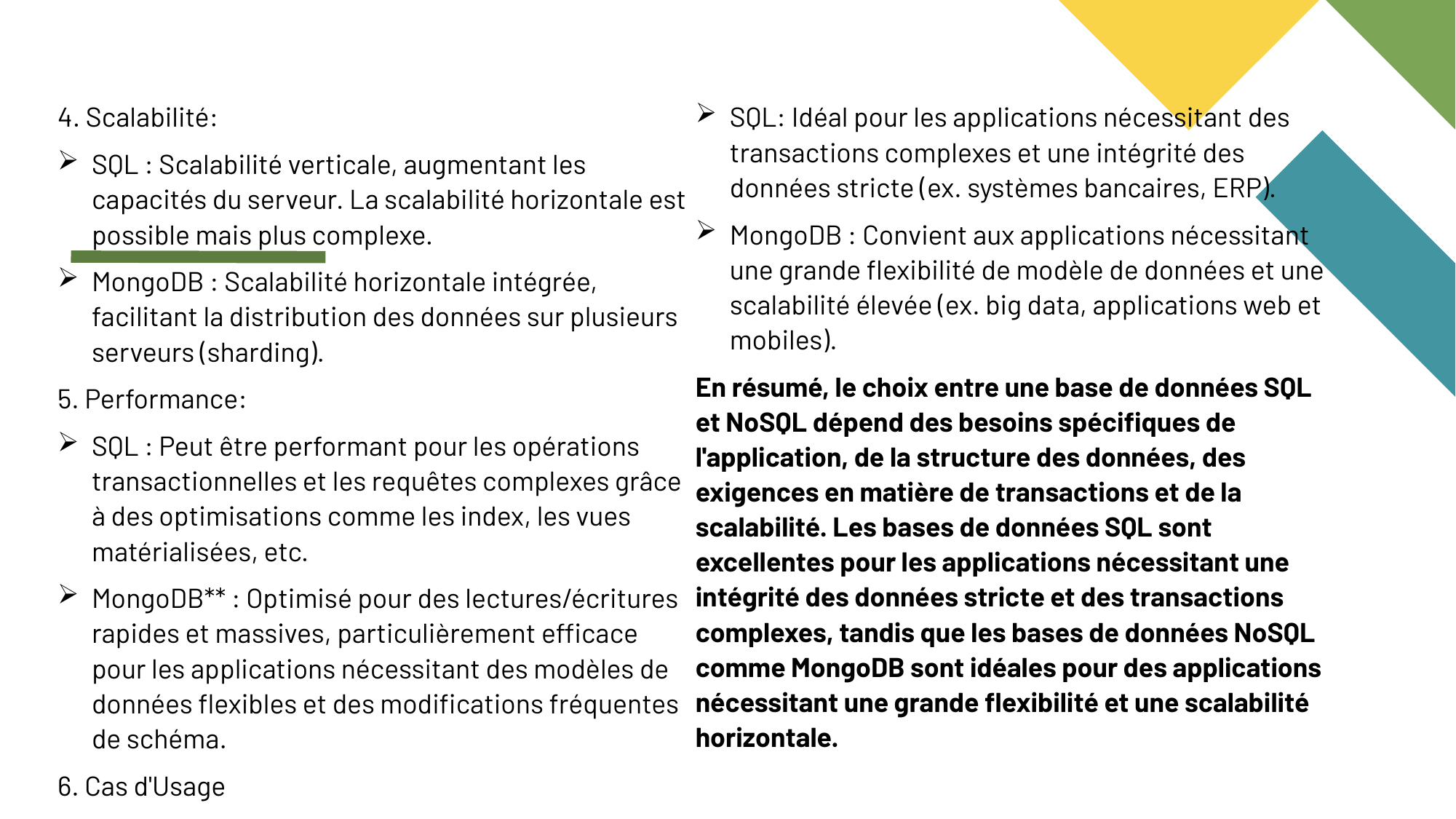

4. Scalabilité:
SQL : Scalabilité verticale, augmentant les capacités du serveur. La scalabilité horizontale est possible mais plus complexe.
MongoDB : Scalabilité horizontale intégrée, facilitant la distribution des données sur plusieurs serveurs (sharding).
5. Performance:
SQL : Peut être performant pour les opérations transactionnelles et les requêtes complexes grâce à des optimisations comme les index, les vues matérialisées, etc.
MongoDB** : Optimisé pour des lectures/écritures rapides et massives, particulièrement efficace pour les applications nécessitant des modèles de données flexibles et des modifications fréquentes de schéma.
6. Cas d'Usage
SQL: Idéal pour les applications nécessitant des transactions complexes et une intégrité des données stricte (ex. systèmes bancaires, ERP).
MongoDB : Convient aux applications nécessitant une grande flexibilité de modèle de données et une scalabilité élevée (ex. big data, applications web et mobiles).
En résumé, le choix entre une base de données SQL et NoSQL dépend des besoins spécifiques de l'application, de la structure des données, des exigences en matière de transactions et de la scalabilité. Les bases de données SQL sont excellentes pour les applications nécessitant une intégrité des données stricte et des transactions complexes, tandis que les bases de données NoSQL comme MongoDB sont idéales pour des applications nécessitant une grande flexibilité et une scalabilité horizontale.